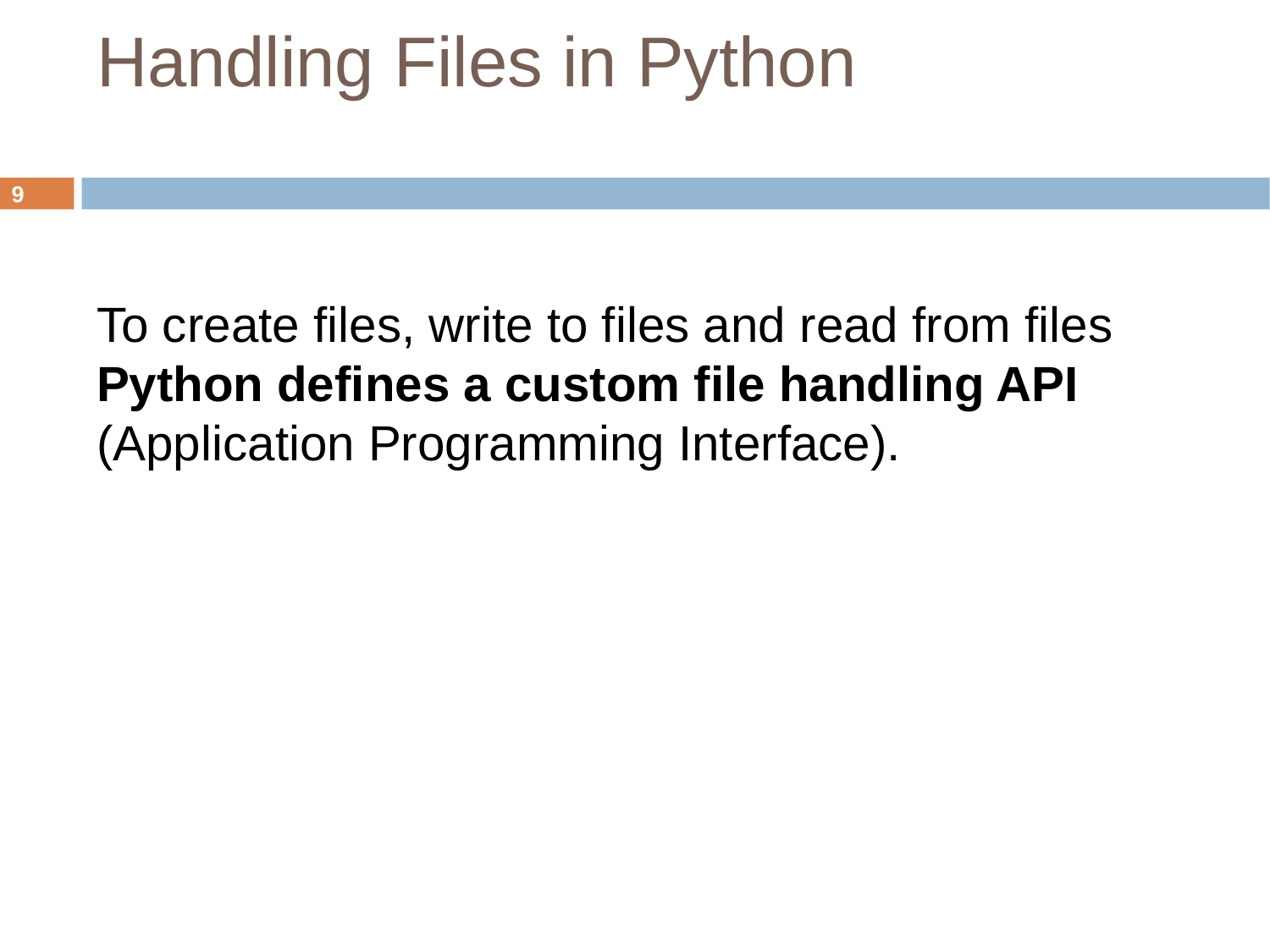

Handling Files in Python

9

To create files, write to files and read from files Python defines a custom file handling API (Application Programming Interface).